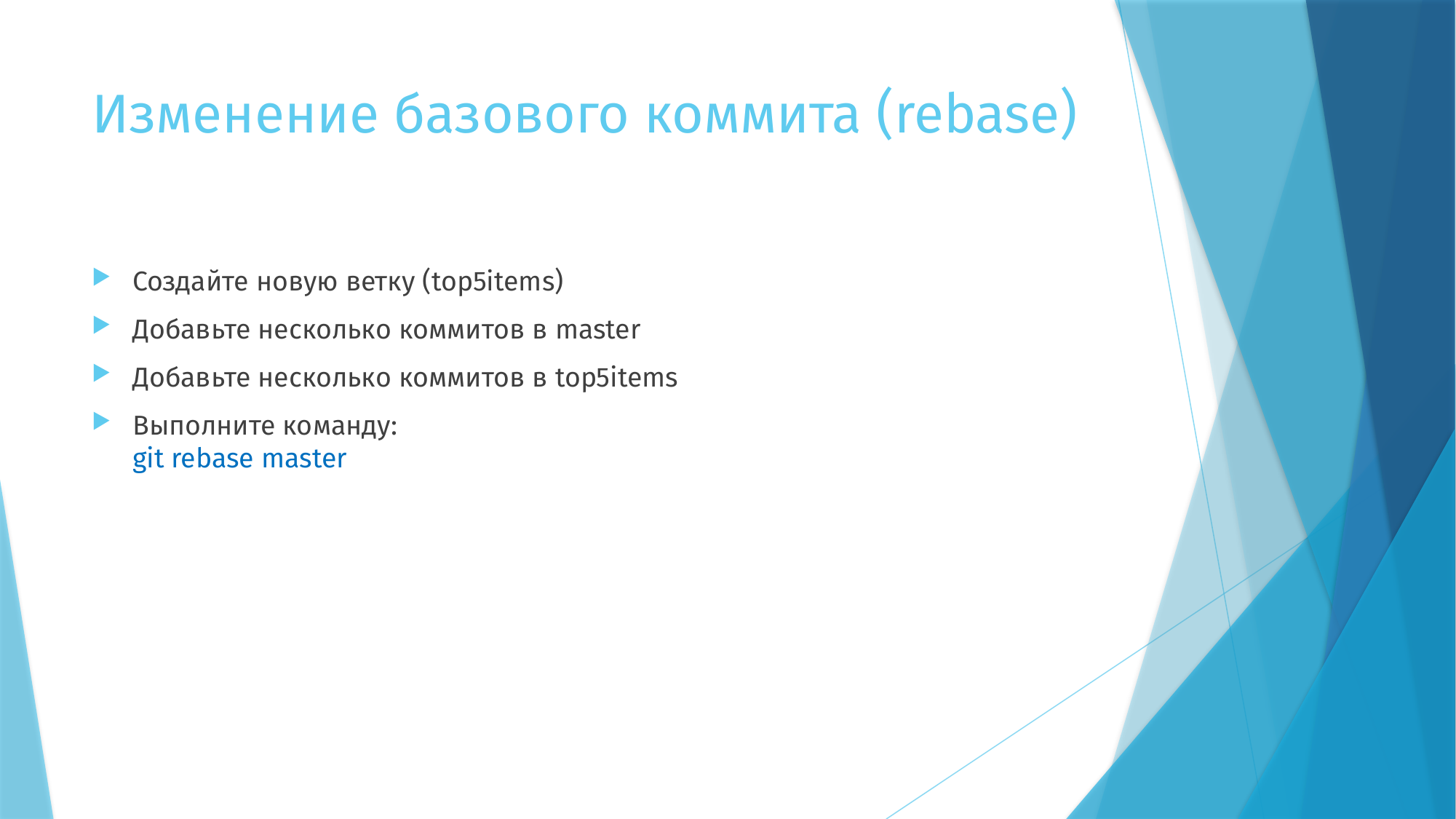

# Изменение базового коммита (rebase)
Создайте новую ветку (top5items)
Добавьте несколько коммитов в master
Добавьте несколько коммитов в top5items
Выполните команду:
git rebase master